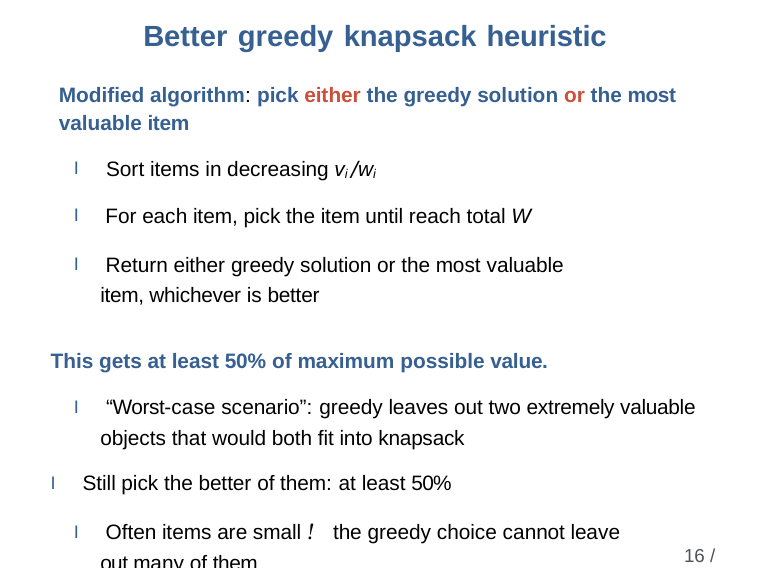

# Better greedy knapsack heuristic
Modified algorithm: pick either the greedy solution or the most valuable item
I Sort items in decreasing vi /wi
I For each item, pick the item until reach total W
I Return either greedy solution or the most valuable item, whichever is better

This gets at least 50% of maximum possible value.
I “Worst-case scenario”: greedy leaves out two extremely valuable objects that would both fit into knapsack
I Still pick the better of them: at least 50%
I Often items are small ! the greedy choice cannot leave out many of them
16 / 27